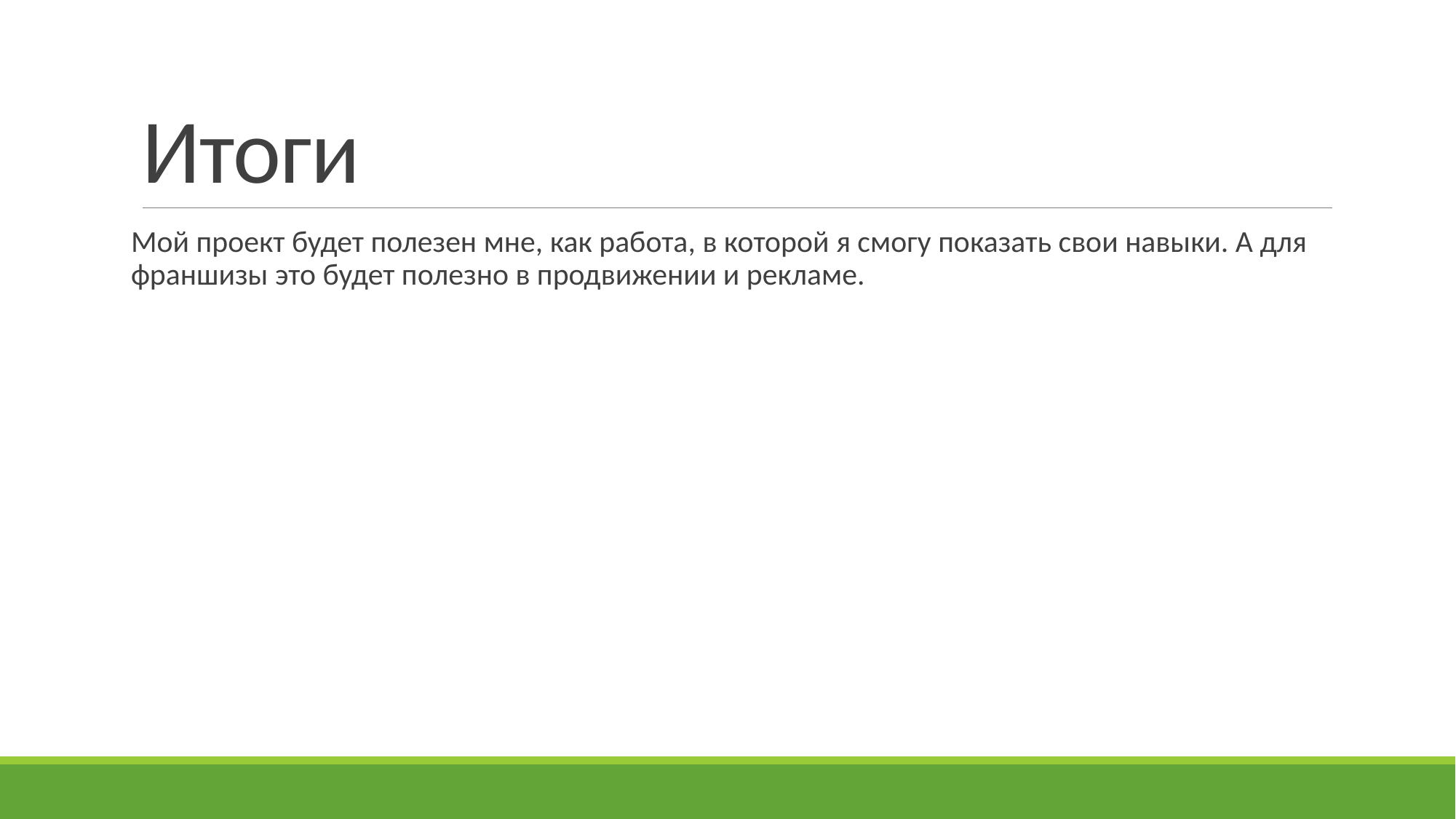

# Итоги
Мой проект будет полезен мне, как работа, в которой я смогу показать свои навыки. А для франшизы это будет полезно в продвижении и рекламе.